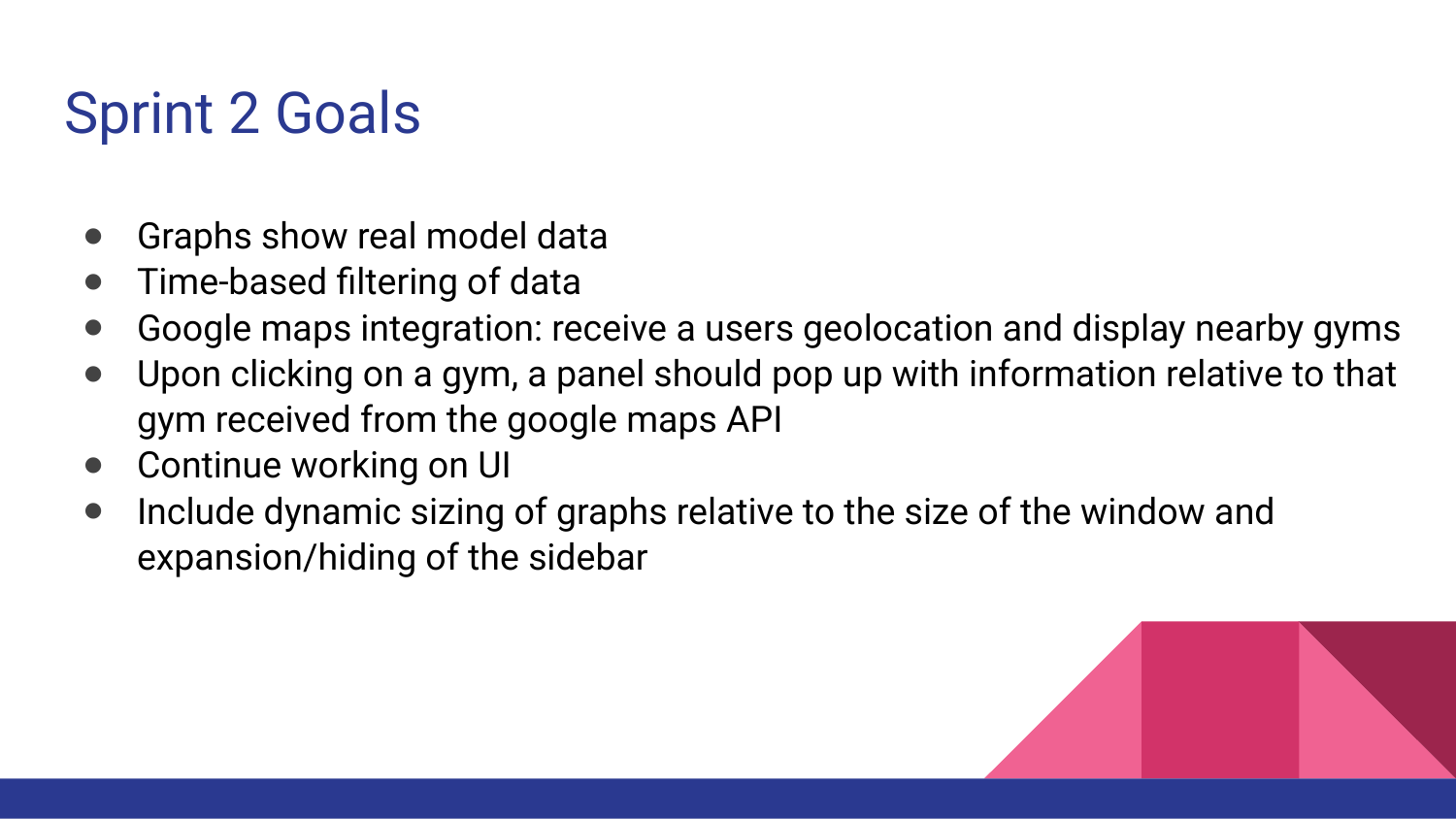

# Sprint 2 Goals
Graphs show real model data
Time-based filtering of data
Google maps integration: receive a users geolocation and display nearby gyms
Upon clicking on a gym, a panel should pop up with information relative to that gym received from the google maps API
Continue working on UI
Include dynamic sizing of graphs relative to the size of the window and expansion/hiding of the sidebar